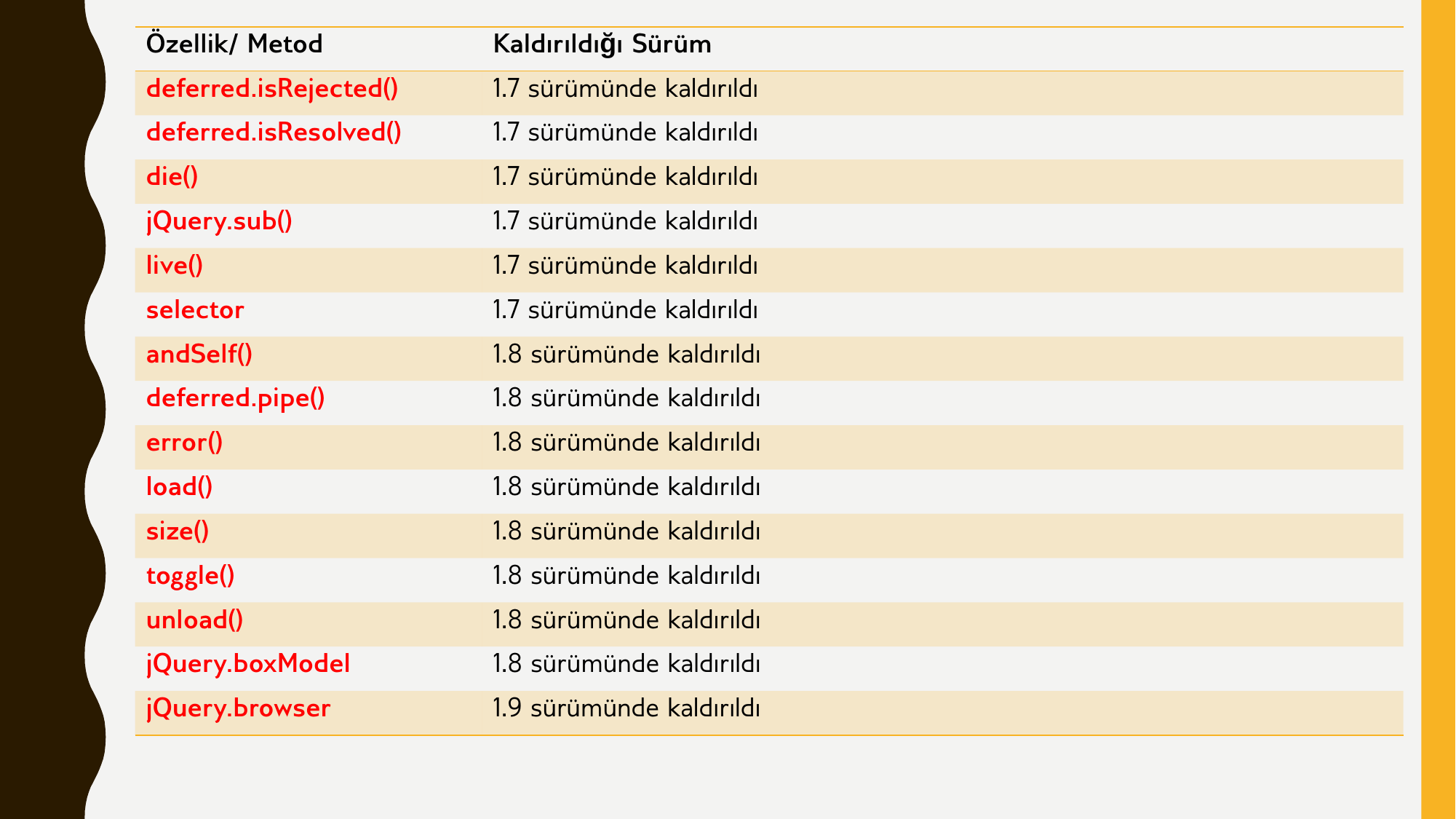

| Özellik/ Metod | Kaldırıldığı Sürüm |
| --- | --- |
| deferred.isRejected() | 1.7 sürümünde kaldırıldı |
| deferred.isResolved() | 1.7 sürümünde kaldırıldı |
| die() | 1.7 sürümünde kaldırıldı |
| jQuery.sub() | 1.7 sürümünde kaldırıldı |
| live() | 1.7 sürümünde kaldırıldı |
| selector | 1.7 sürümünde kaldırıldı |
| andSelf() | 1.8 sürümünde kaldırıldı |
| deferred.pipe() | 1.8 sürümünde kaldırıldı |
| error() | 1.8 sürümünde kaldırıldı |
| load() | 1.8 sürümünde kaldırıldı |
| size() | 1.8 sürümünde kaldırıldı |
| toggle() | 1.8 sürümünde kaldırıldı |
| unload() | 1.8 sürümünde kaldırıldı |
| jQuery.boxModel | 1.8 sürümünde kaldırıldı |
| jQuery.browser | 1.9 sürümünde kaldırıldı |